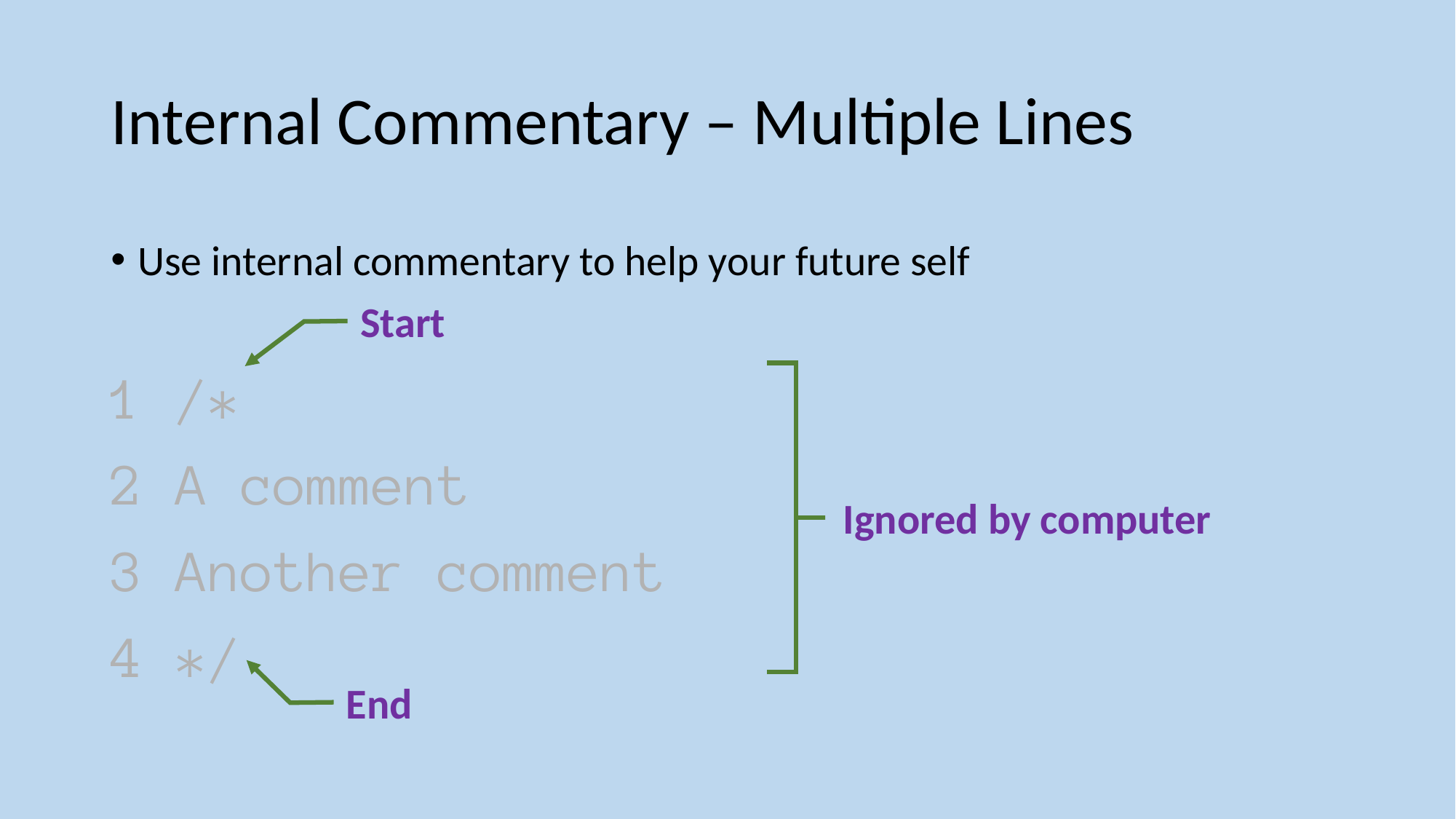

# Internal Commentary – Multiple Lines
Use internal commentary to help your future self

1 /*
2 A comment
3 Another comment
4 */
Start

Ignored by computer
End